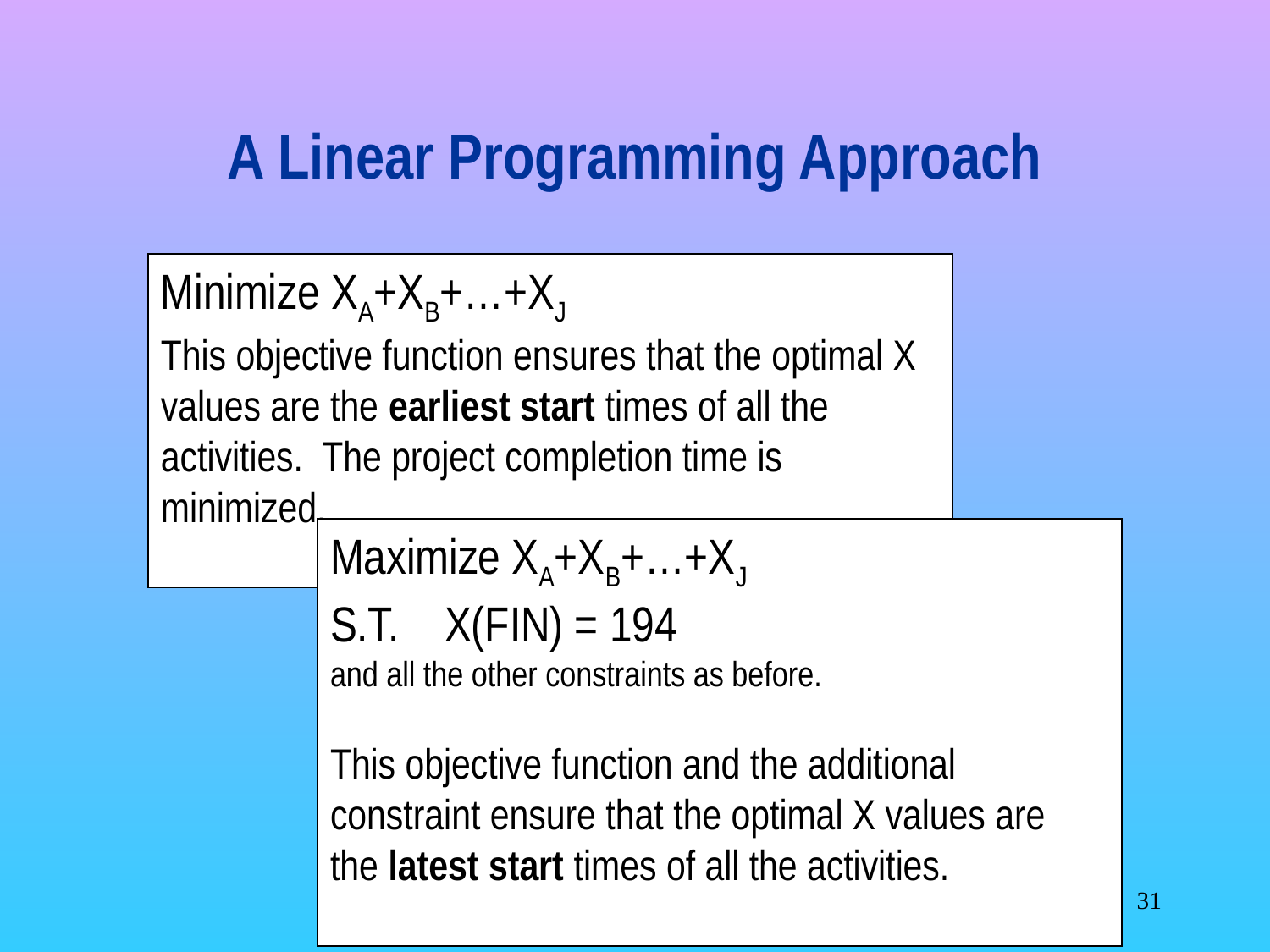

# A Linear Programming Approach
Minimize XA+XB+…+XJ
This objective function ensures that the optimal X values are the earliest start times of all the activities.  The project completion time is minimized.

Maximize XA+XB+…+XJ
S.T.    X(FIN) = 194
and all the other constraints as before.
This objective function and the additional constraint ensure that the optimal X values are
the latest start times of all the activities.

31